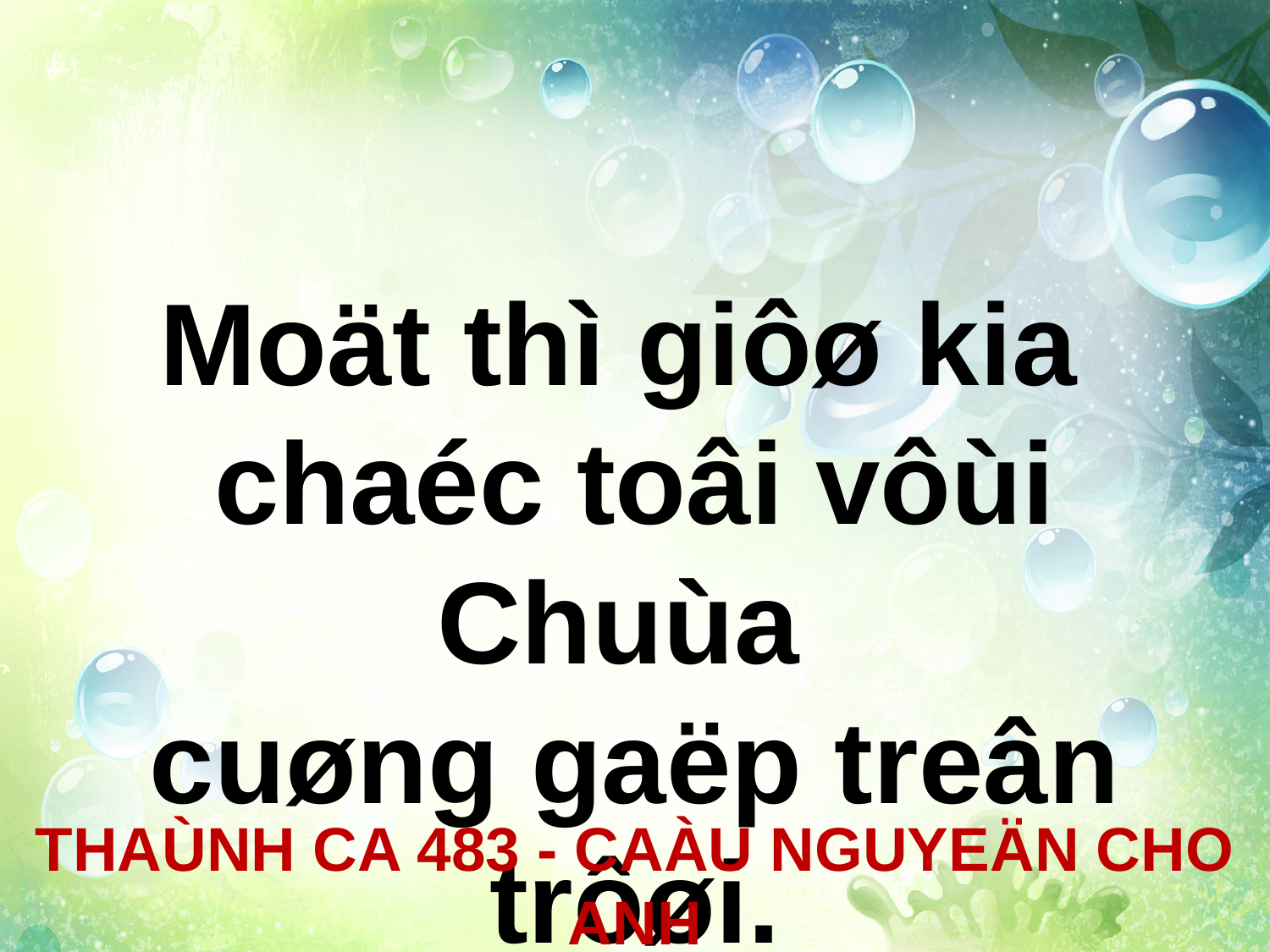

Moät thì giôø kia
chaéc toâi vôùi Chuùa
cuøng gaëp treân trôøi.
THAÙNH CA 483 - CAÀU NGUYEÄN CHO ANH